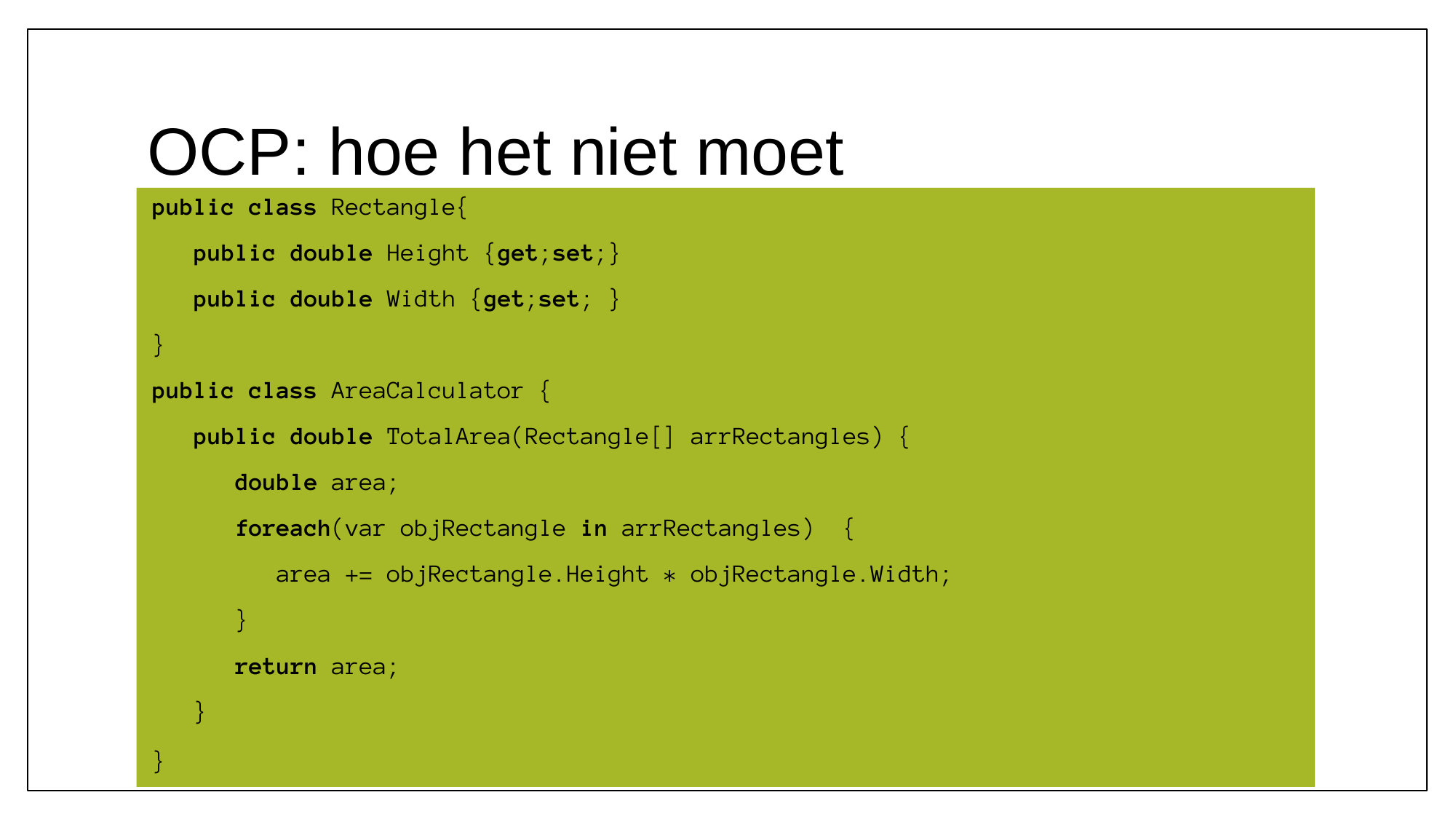

# OCP: hoe het niet moet
public class Rectangle{
   public double Height {get;set;}
   public double Width {get;set; }
}
public class AreaCalculator {
   public double TotalArea(Rectangle[] arrRectangles) {
      double area;
      foreach(var objRectangle in arrRectangles)  {
         area += objRectangle.Height * objRectangle.Width;
      }
      return area;
   }
}

75